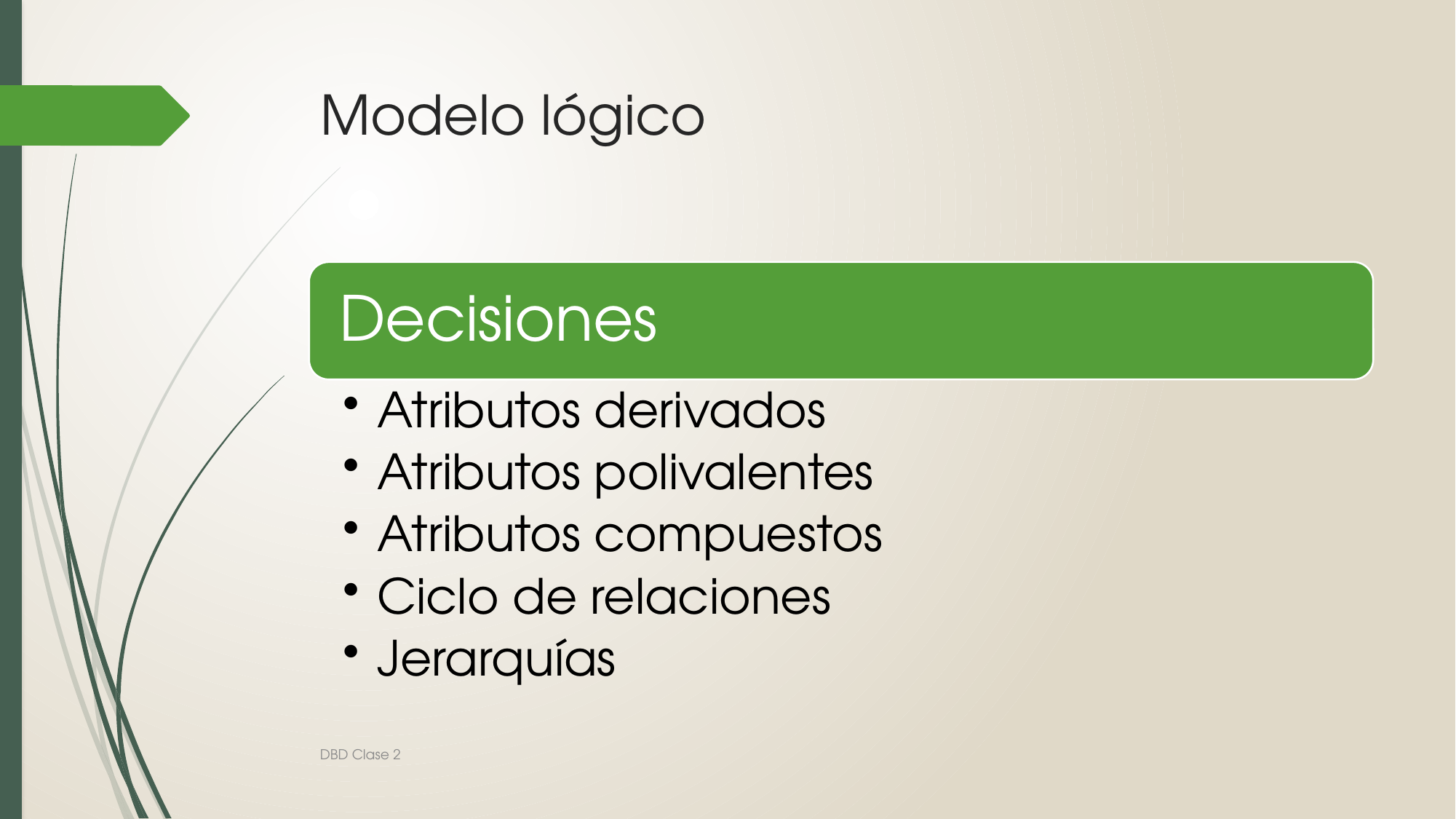

# Modelo lógico
Decisiones
Atributos derivados
Atributos polivalentes
Atributos compuestos
Ciclo de relaciones
Jerarquías
DBD Clase 2